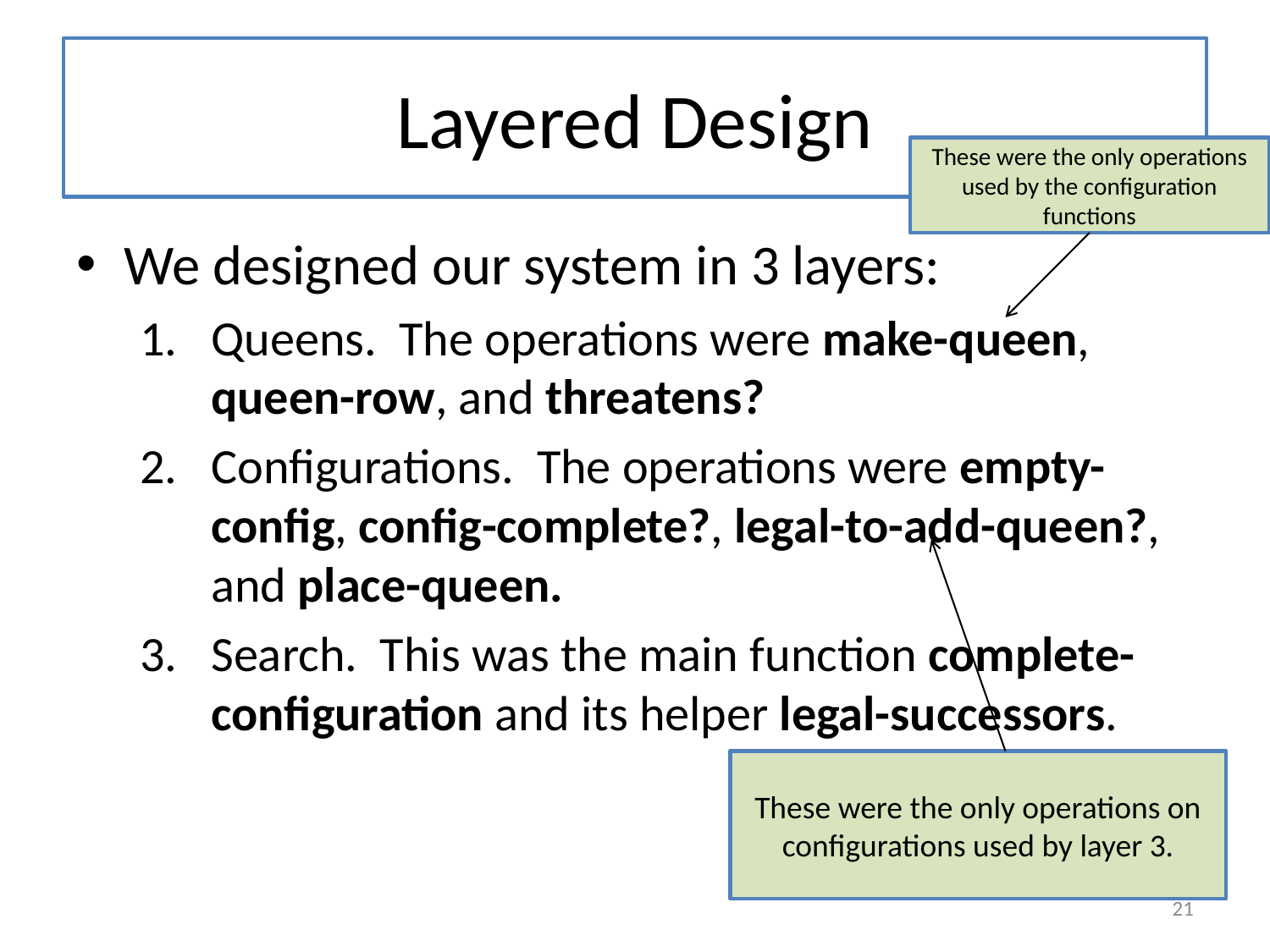

# Layered Design
These were the only operations used by the configuration functions
We designed our system in 3 layers:
Queens.  The operations were make-queen, queen-row, and threatens?
Configurations.  The operations were empty-config, config-complete?, legal-to-add-queen?, and place-queen.
Search.  This was the main function complete-configuration and its helper legal-successors.
These were the only operations on configurations used by layer 3.
21